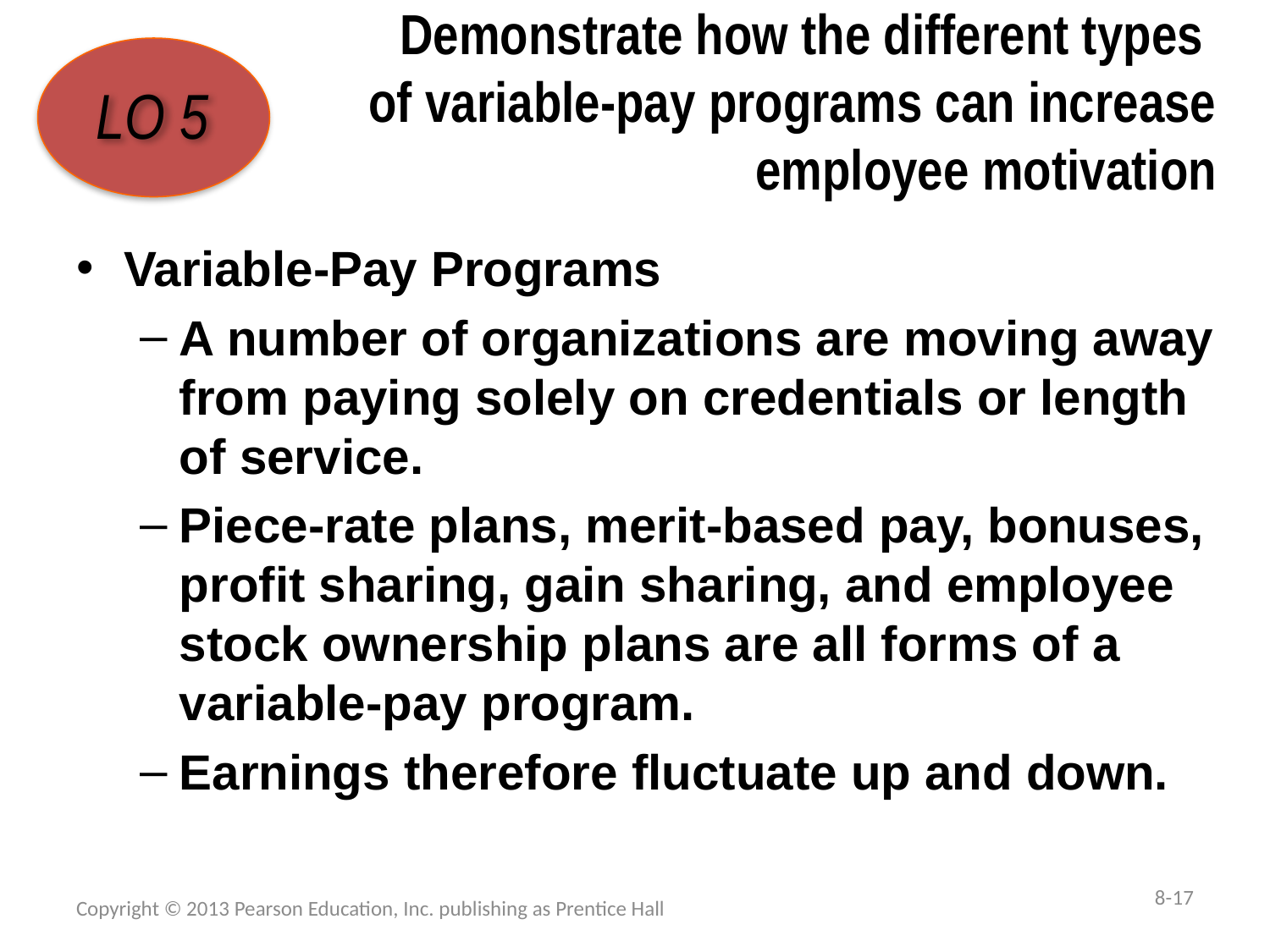

# Demonstrate how the different types of variable-pay programs can increase employee motivation

LO 5
Variable-Pay Programs
A number of organizations are moving away from paying solely on credentials or length of service.
Piece-rate plans, merit-based pay, bonuses, profit sharing, gain sharing, and employee stock ownership plans are all forms of a variable-pay program.
Earnings therefore fluctuate up and down.
8-17
Copyright © 2013 Pearson Education, Inc. publishing as Prentice Hall